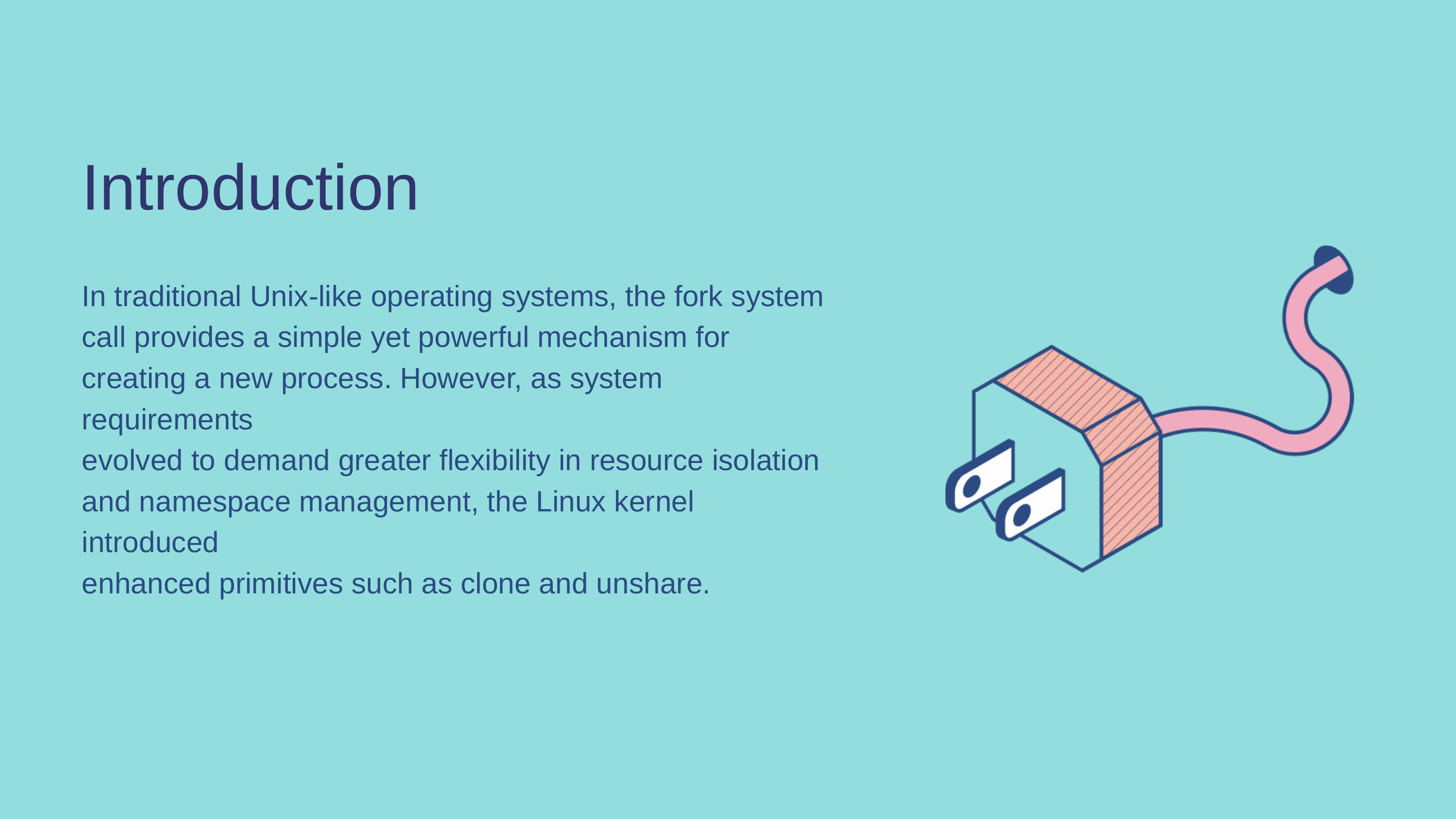

Introduction
In traditional Unix-like operating systems, the fork system
call provides a simple yet powerful mechanism for
creating a new process. However, as system requirements
evolved to demand greater flexibility in resource isolation
and namespace management, the Linux kernel introduced
enhanced primitives such as clone and unshare.